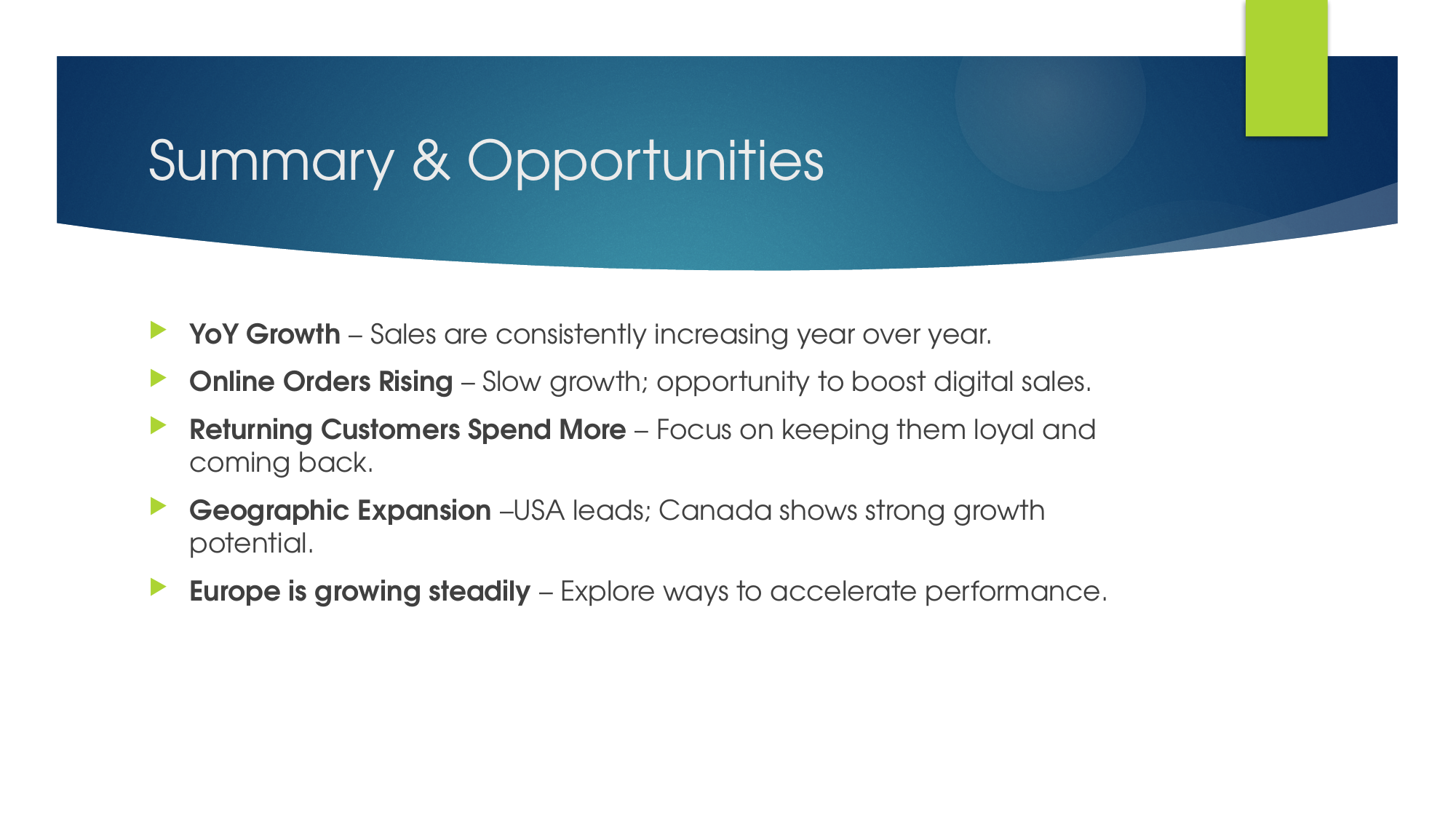

# Summary & Opportunities
YoY Growth – Sales are consistently increasing year over year.
Online Orders Rising – Slow growth; opportunity to boost digital sales.
Returning Customers Spend More – Focus on keeping them loyal and coming back.
Geographic Expansion –USA leads; Canada shows strong growth potential.
Europe is growing steadily – Explore ways to accelerate performance.